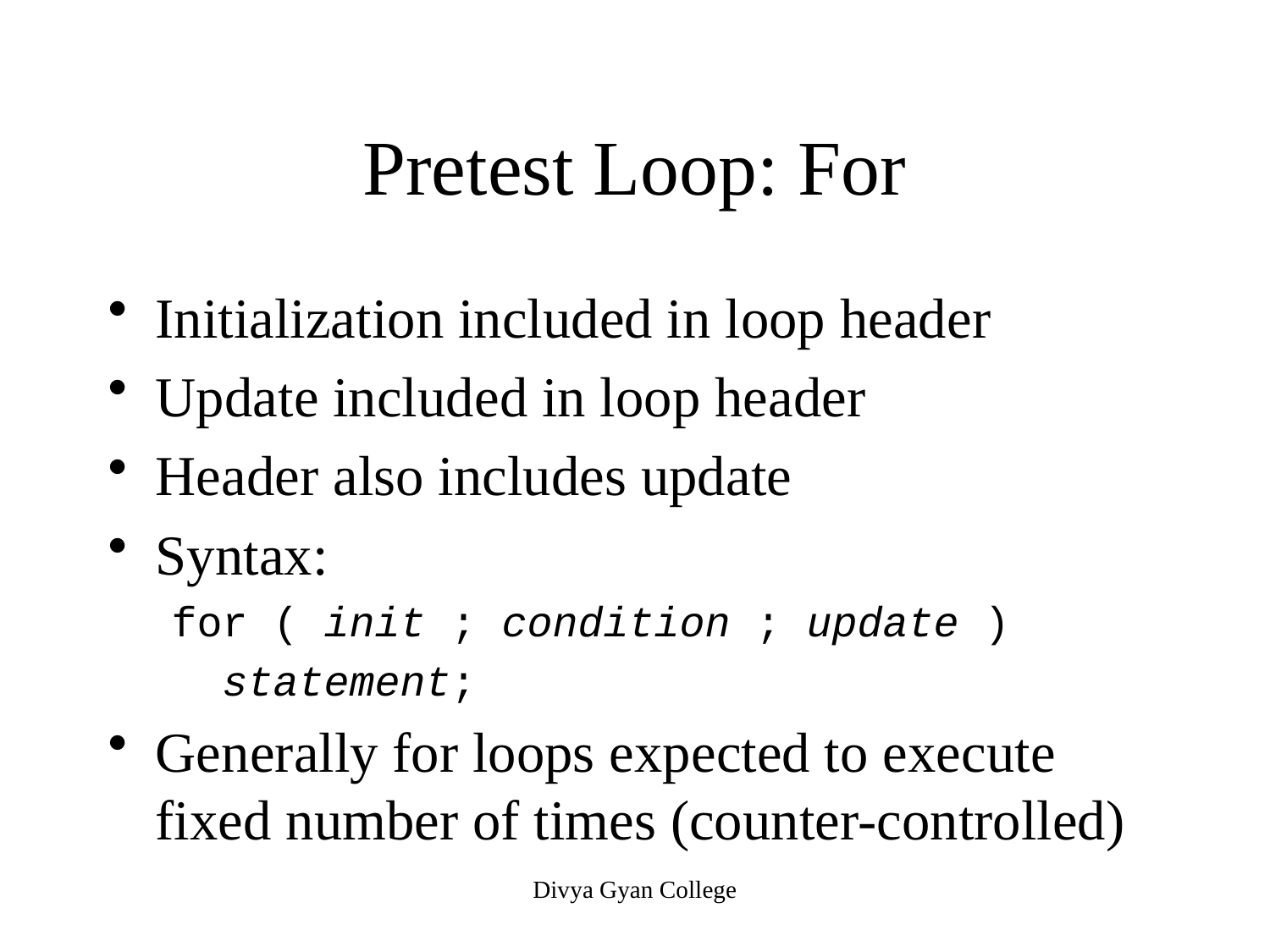

# Pretest Loop: For
Initialization included in loop header
Update included in loop header
Header also includes update
Syntax:
for ( init ; condition ; update )
  statement;
Generally for loops expected to execute fixed number of times (counter-controlled)
Divya Gyan College